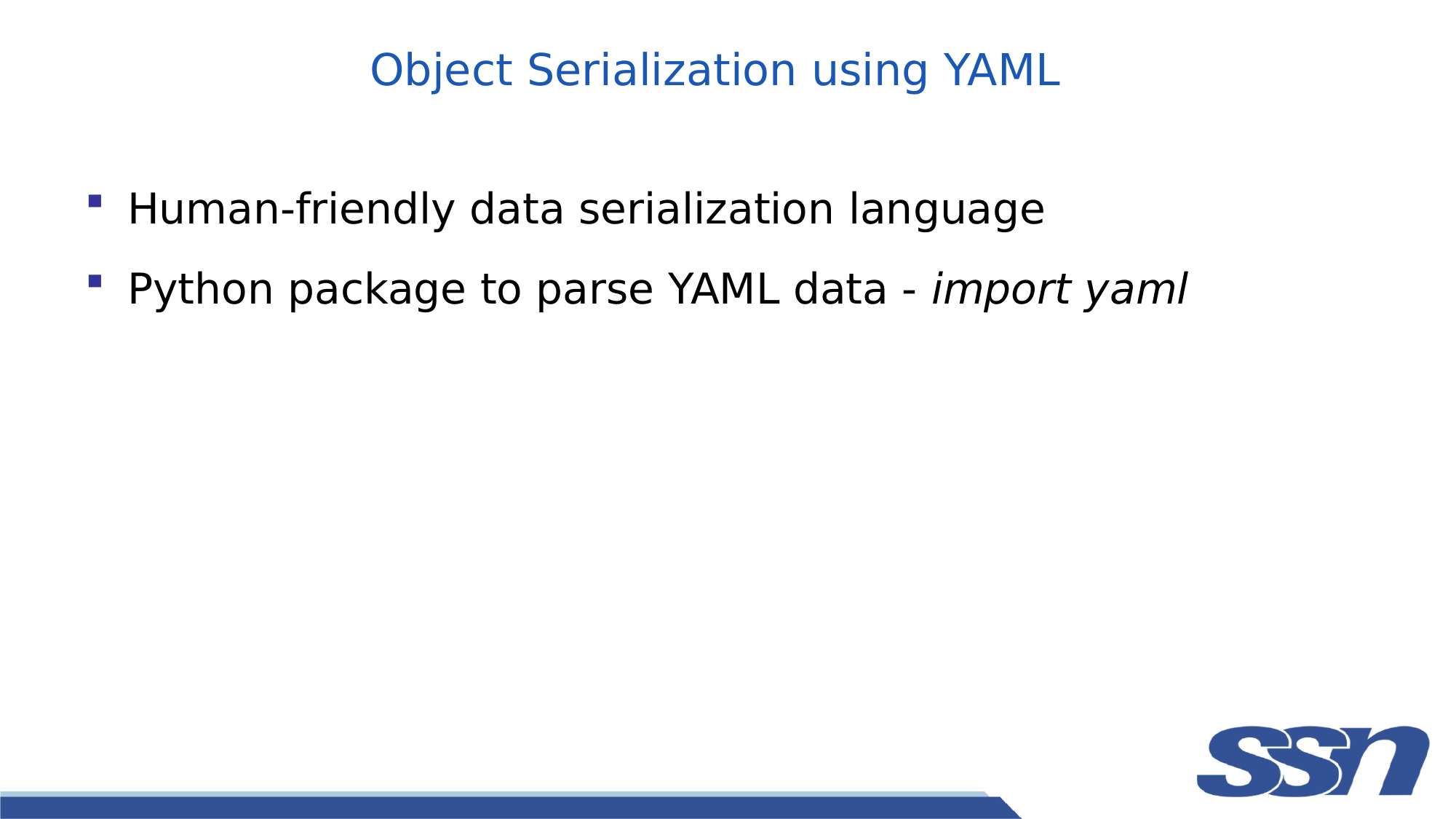

# Object Serialization using YAML
Human-friendly data serialization language
Python package to parse YAML data - import yaml